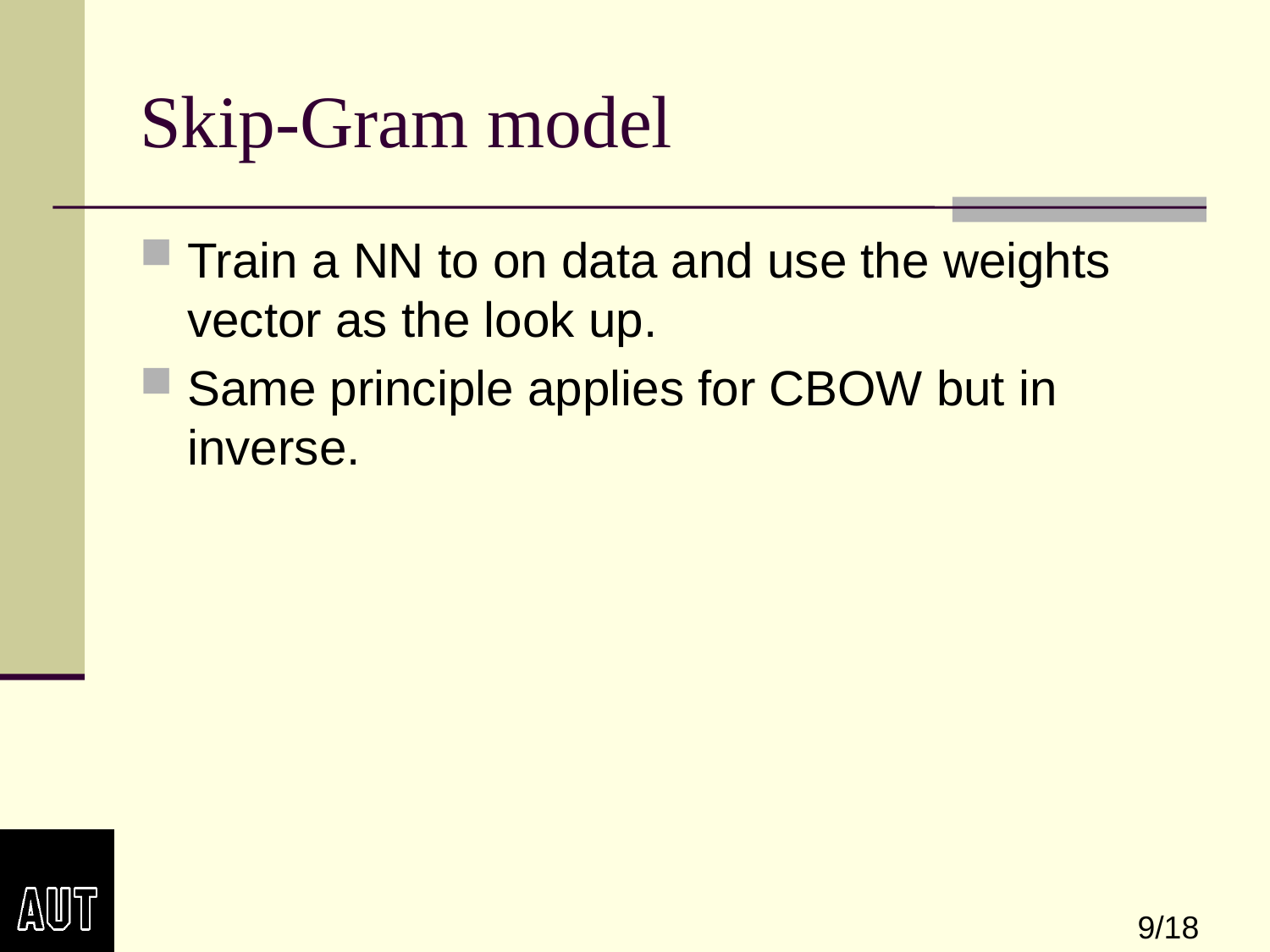

# Skip-Gram model
Train a NN to on data and use the weights vector as the look up.
Same principle applies for CBOW but in inverse.